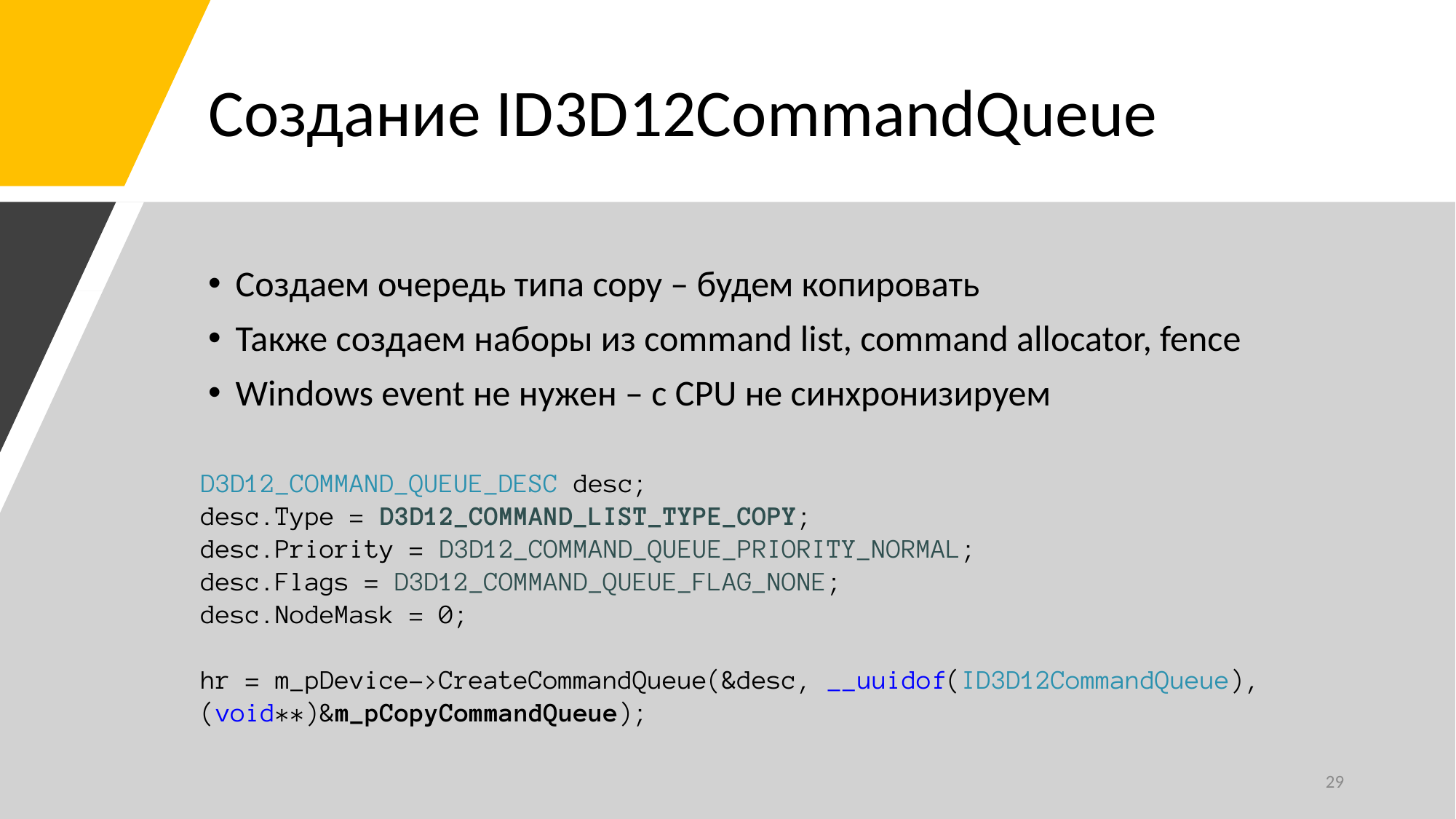

# Создание ID3D12CommandQueue

Создаем очередь типа copy – будем копировать
Также создаем наборы из command list, command allocator, fence
Windows event не нужен – с CPU не синхронизируем
D3D12_COMMAND_QUEUE_DESC desc;
desc.Type = D3D12_COMMAND_LIST_TYPE_COPY;
desc.Priority = D3D12_COMMAND_QUEUE_PRIORITY_NORMAL;
desc.Flags = D3D12_COMMAND_QUEUE_FLAG_NONE;
desc.NodeMask = 0;

hr = m_pDevice->CreateCommandQueue(&desc, __uuidof(ID3D12CommandQueue), (void**)&m_pCopyCommandQueue);
29